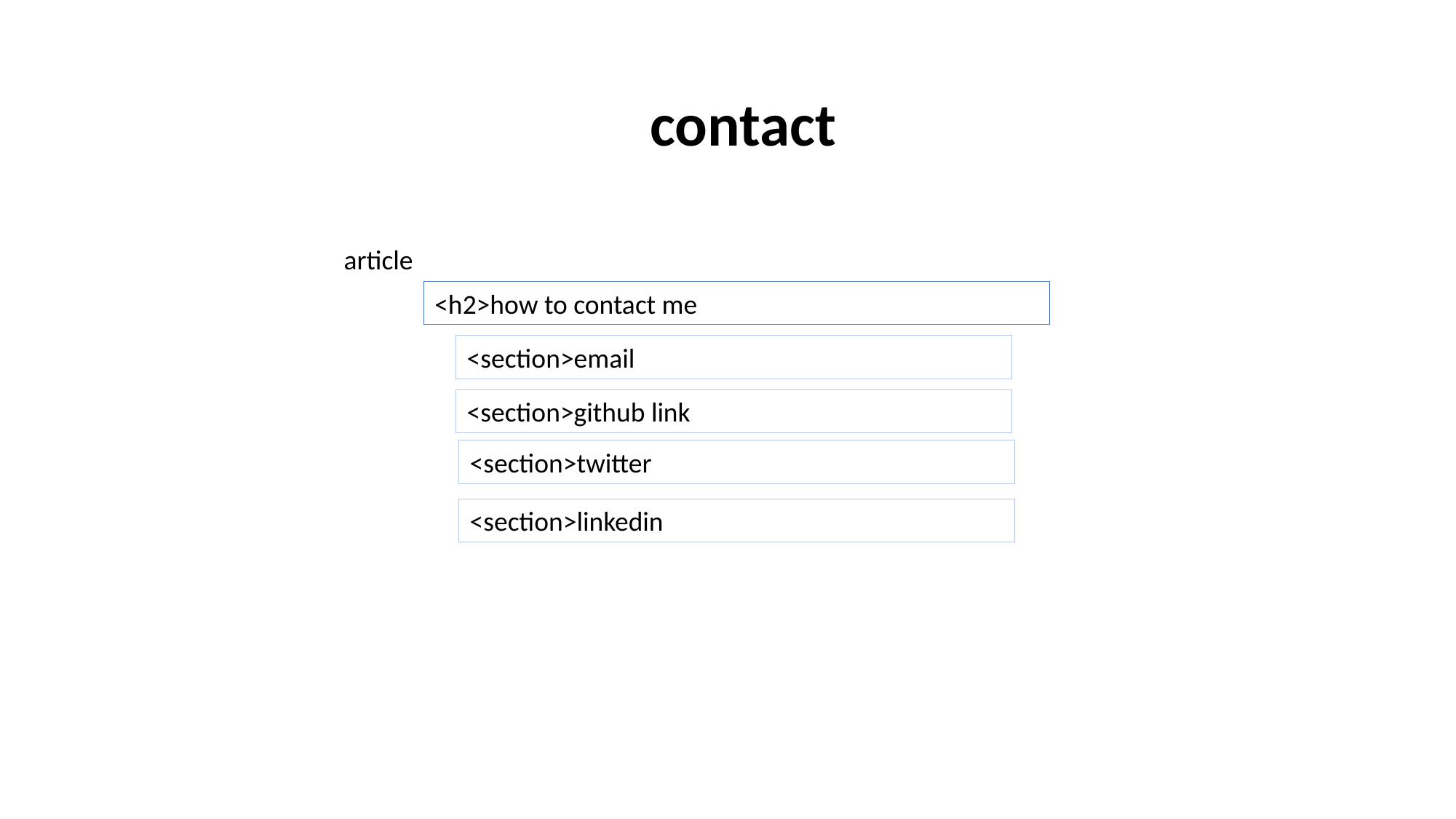

contact
article
<h2>how to contact me
<section>email
<section>github link
<section>twitter
<section>linkedin